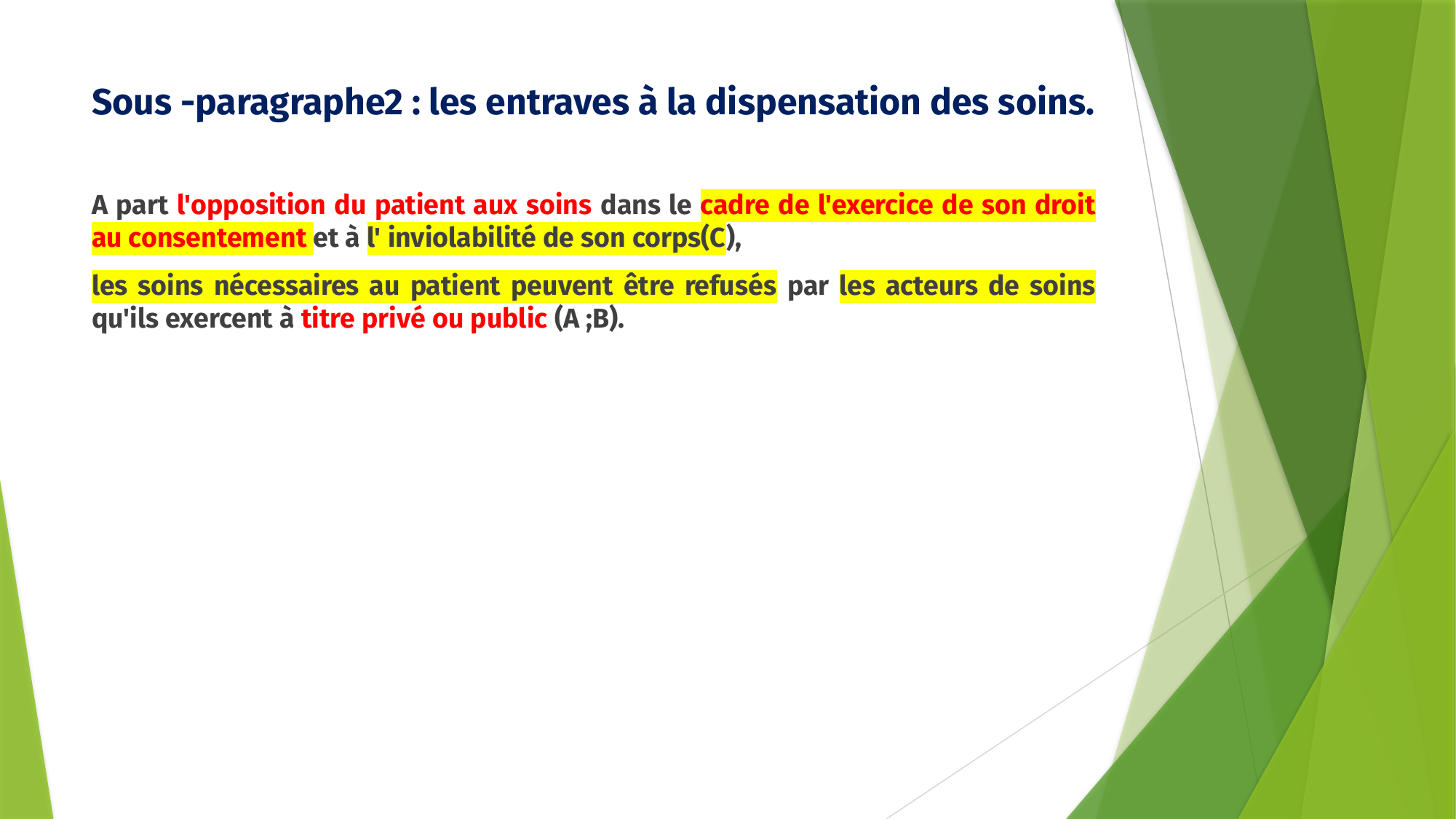

# Sous -paragraphe2 : les entraves à la dispensation des soins.
A part l'opposition du patient aux soins dans le cadre de l'exercice de son droit au consentement et à l' inviolabilité de son corps(C),
les soins nécessaires au patient peuvent être refusés par les acteurs de soins qu'ils exercent à titre privé ou public (A ;B).